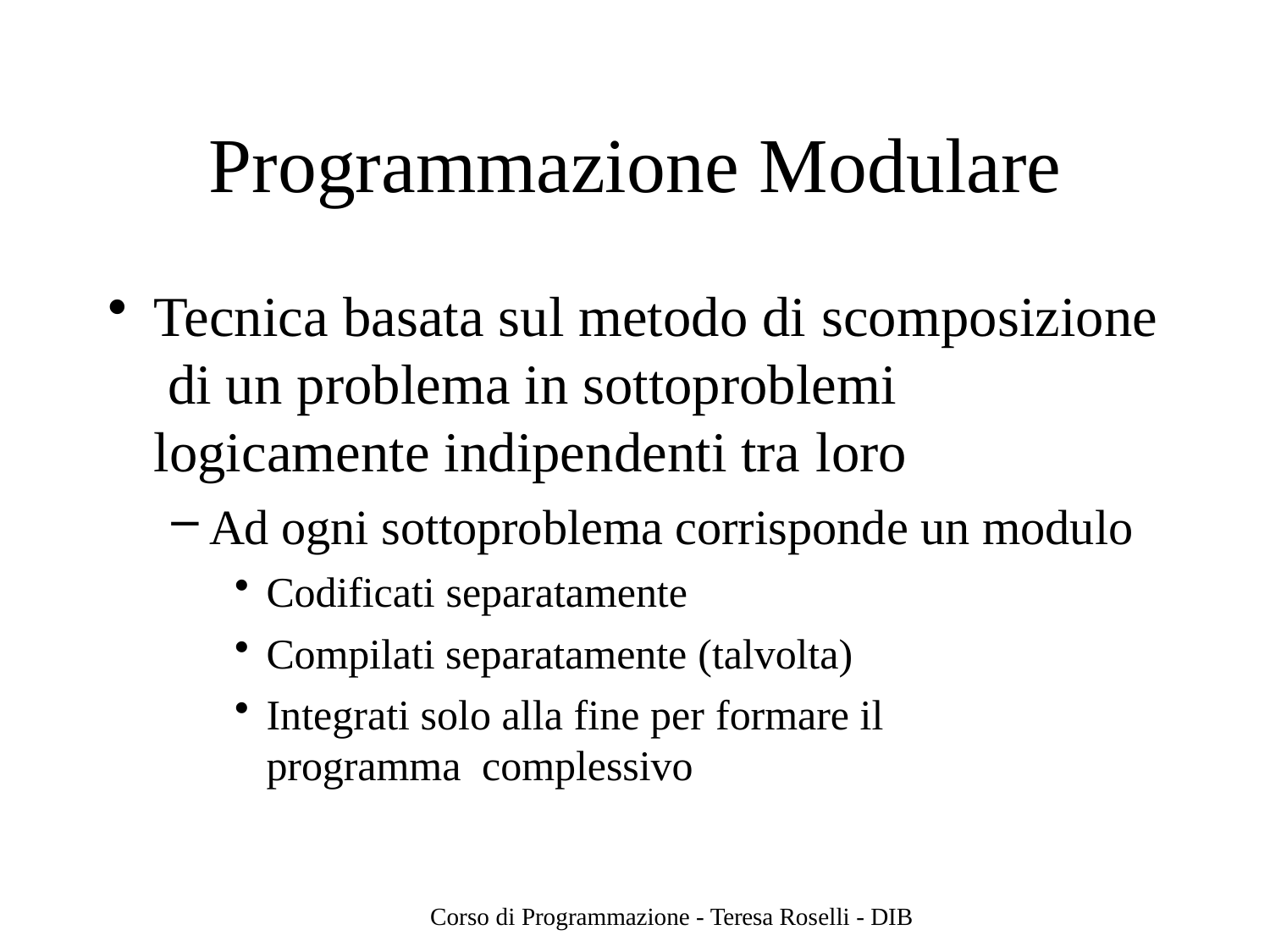

# Programmazione Modulare
Tecnica basata sul metodo di scomposizione  di un problema in sottoproblemi  logicamente indipendenti tra loro
Ad ogni sottoproblema corrisponde un modulo
Codificati separatamente
Compilati separatamente (talvolta)
Integrati solo alla fine per formare il programma  complessivo
Corso di Programmazione - Teresa Roselli - DIB